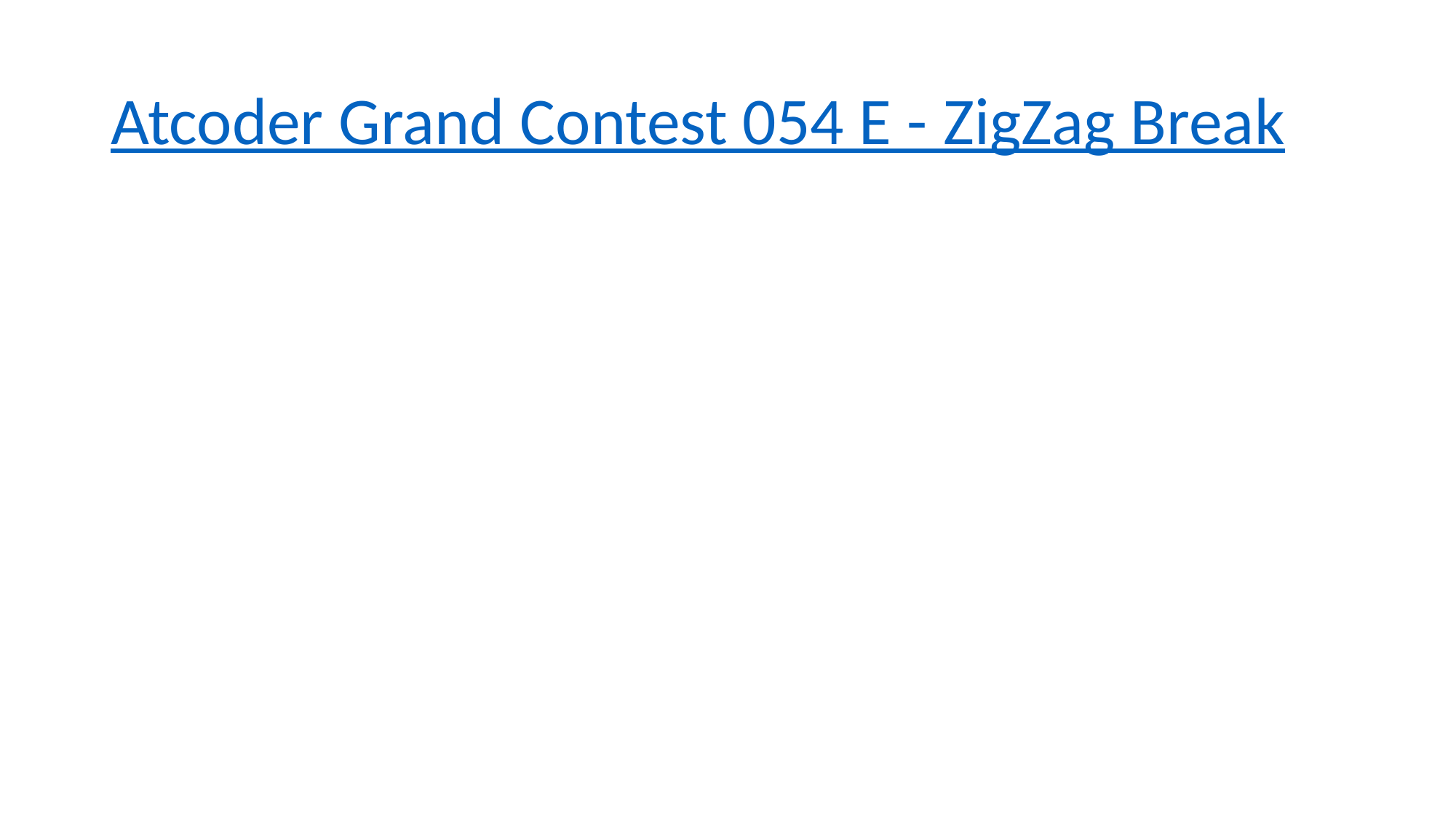

# Atcoder Grand Contest 054 E - ZigZag Break